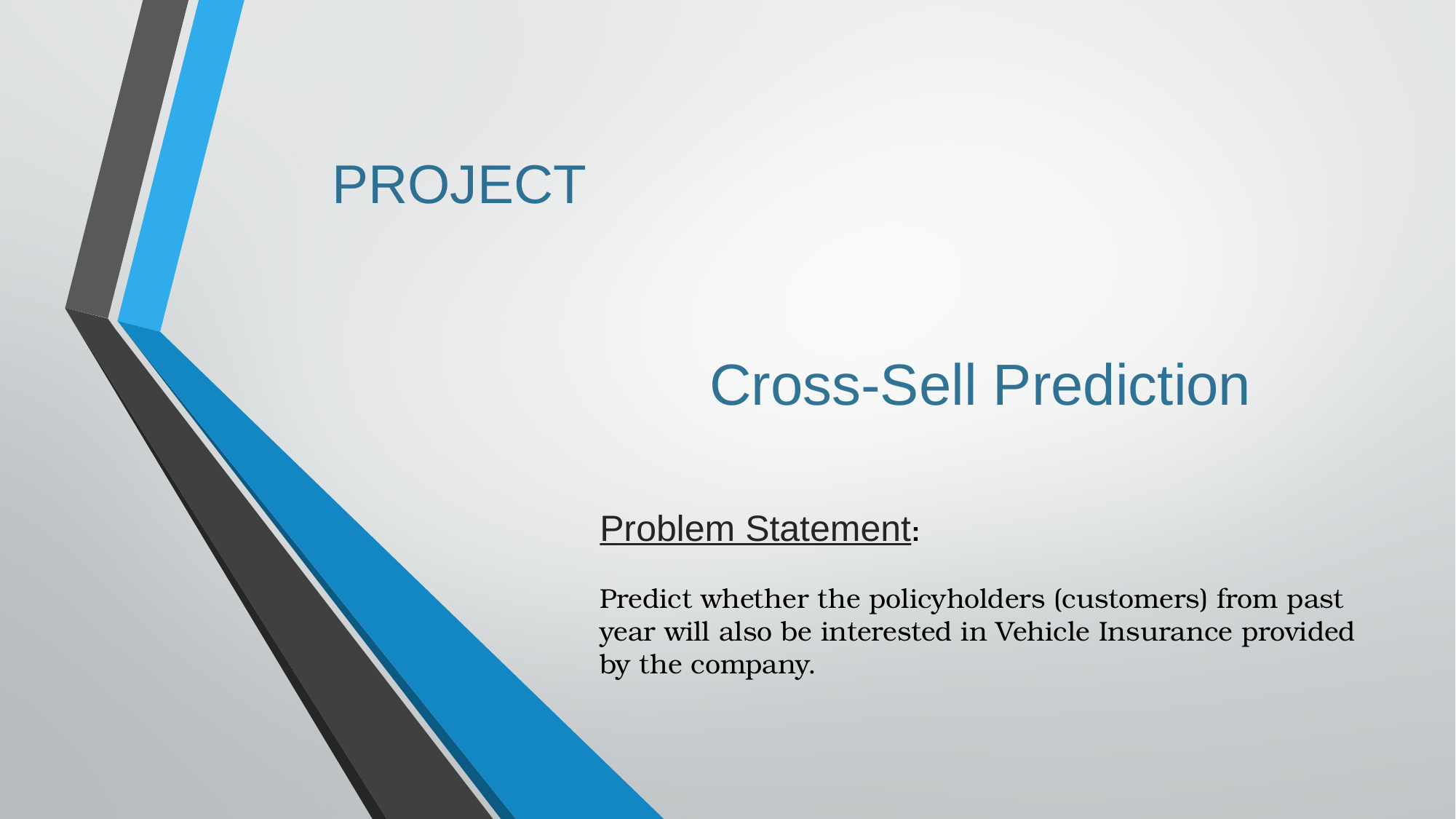

PROJECT
# Cross-Sell Prediction
Problem Statement:

Predict whether the policyholders (customers) from past year will also be interested in Vehicle Insurance provided by the company.